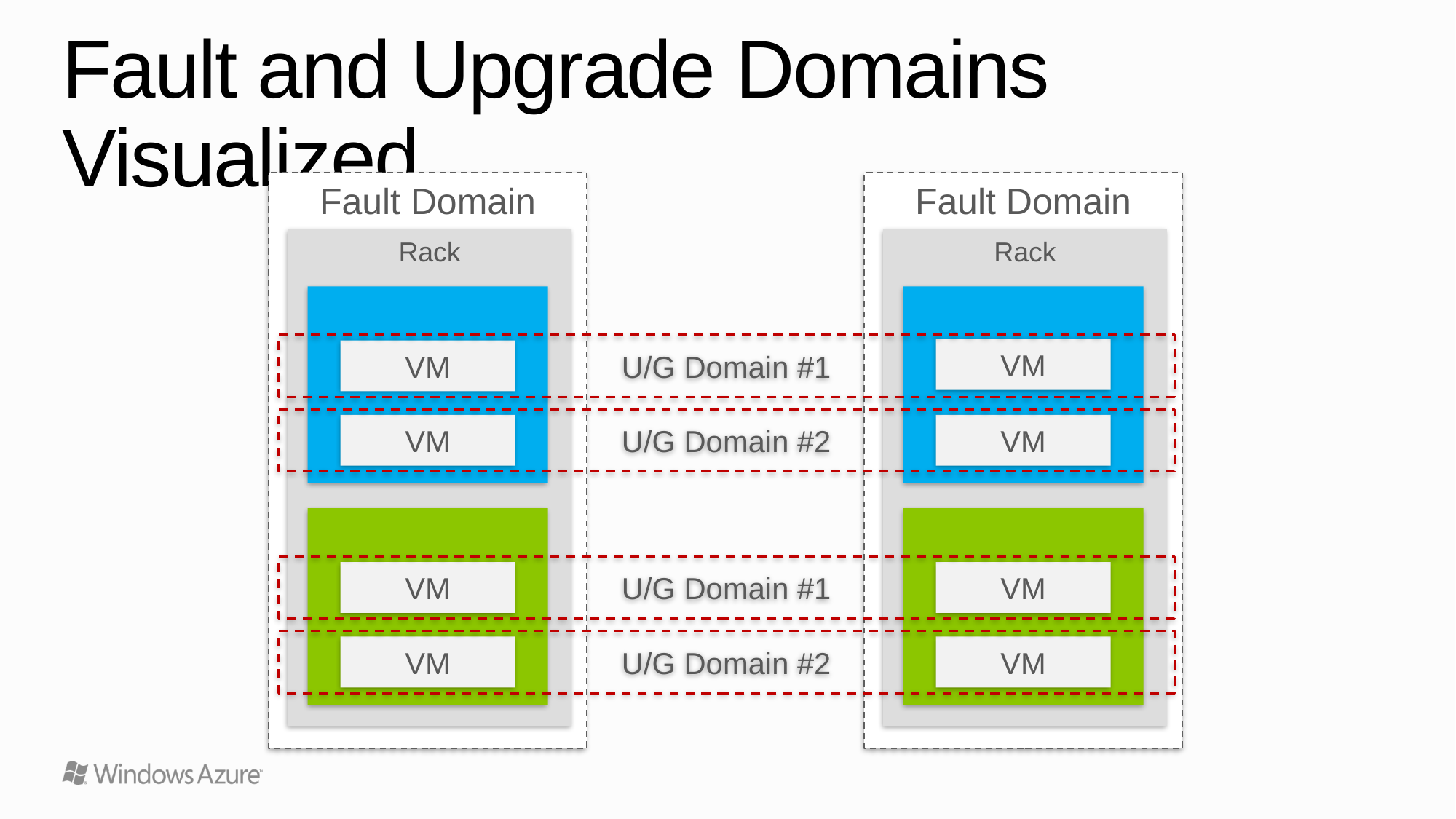

# Fault and Upgrade Domains Visualized
Fault Domain
Fault Domain
Rack
Rack
Web Role
Web Role
U/G Domain #1
VM
VM
U/G Domain #2
VM
VM
Worker Role
Worker Role
U/G Domain #1
VM
VM
U/G Domain #2
VM
VM